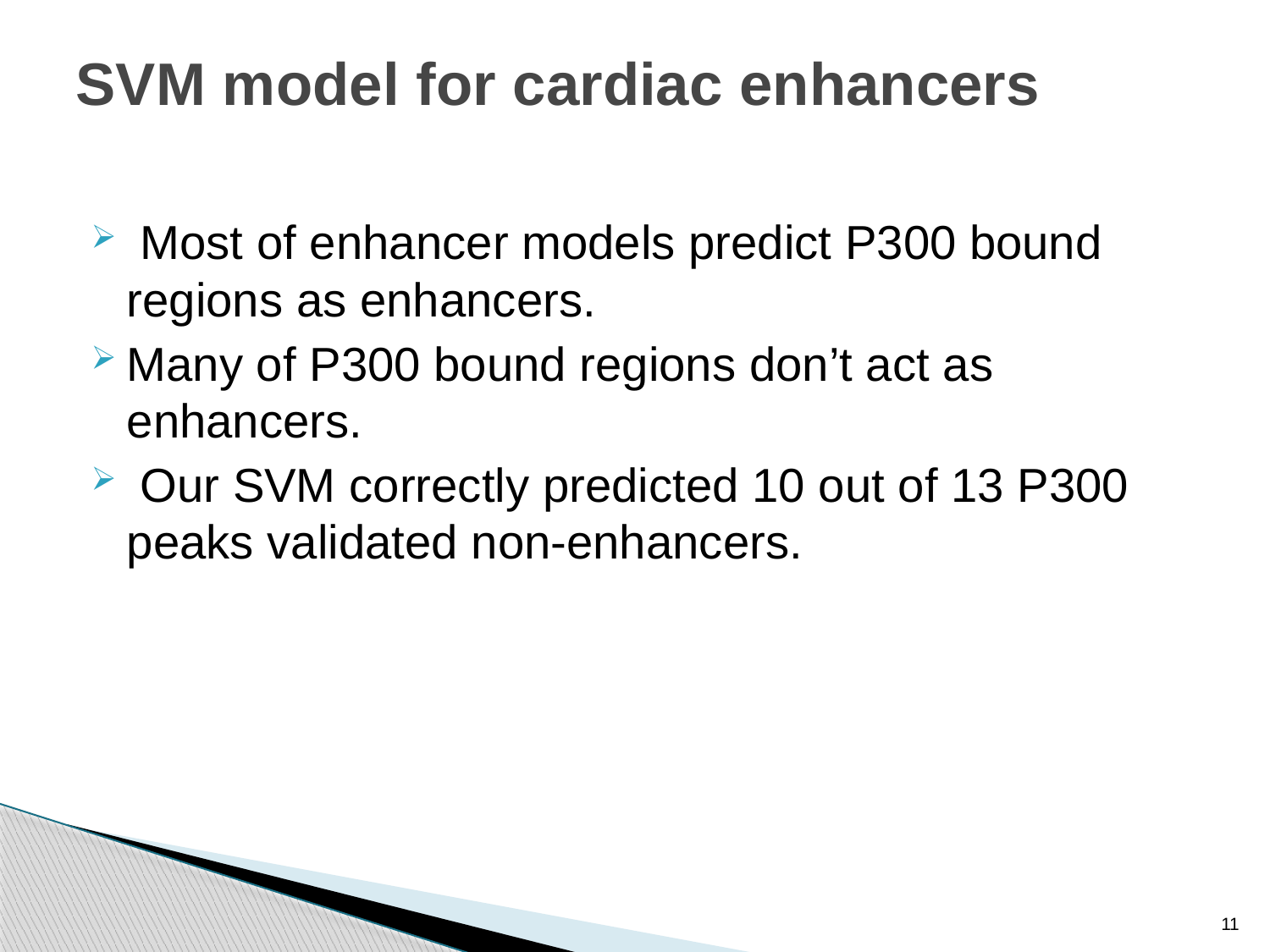

# SVM model for cardiac enhancers
 Most of enhancer models predict P300 bound regions as enhancers.
Many of P300 bound regions don’t act as enhancers.
 Our SVM correctly predicted 10 out of 13 P300 peaks validated non-enhancers.
11